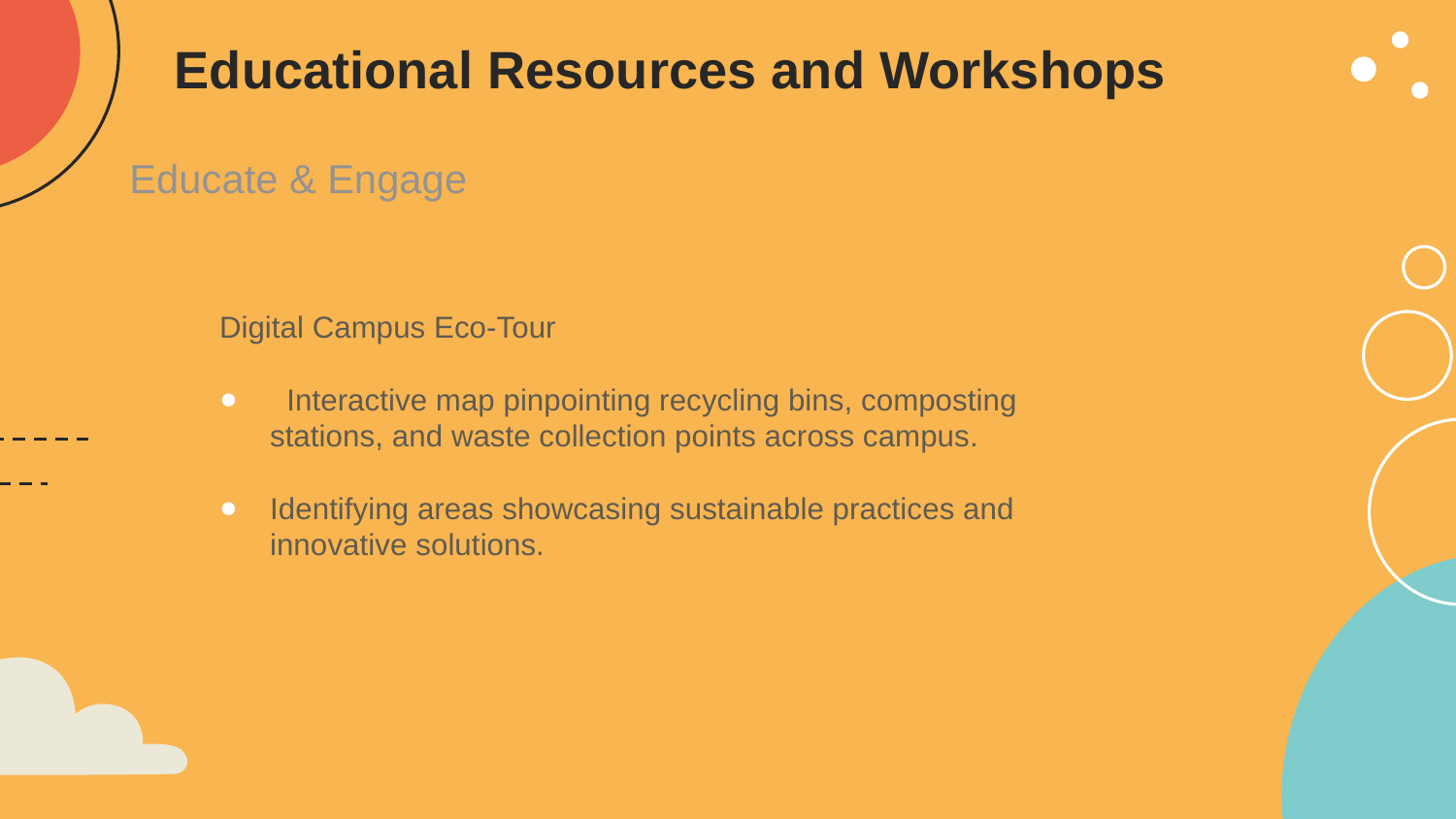

# Educational Resources and Workshops
Educate & Engage
Digital Campus Eco-Tour

  Interactive map pinpointing recycling bins, composting stations, and waste collection points across campus.

Identifying areas showcasing sustainable practices and innovative solutions.